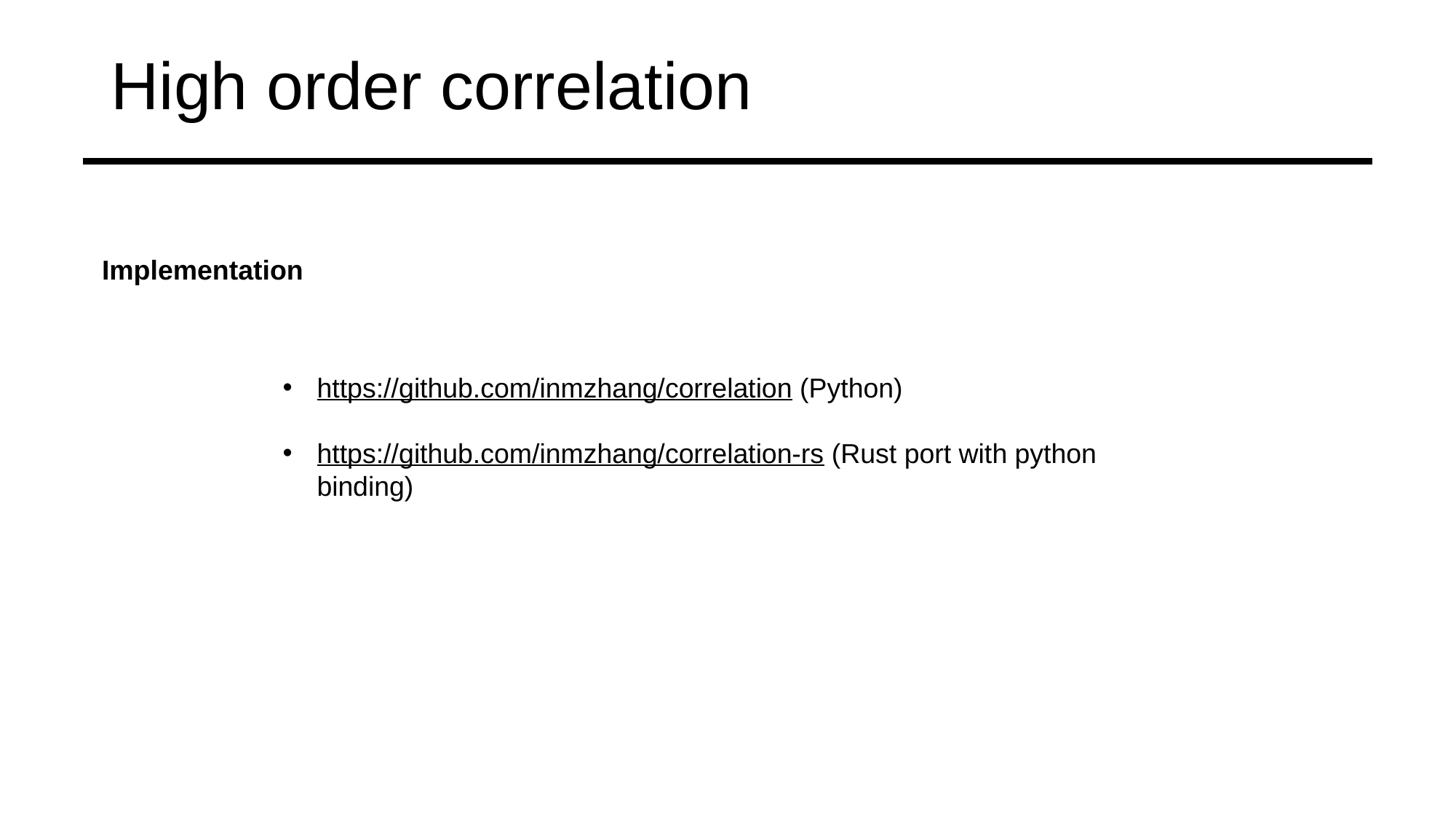

# High order correlation
Implementation
https://github.com/inmzhang/correlation (Python)

https://github.com/inmzhang/correlation-rs (Rust port with python binding)